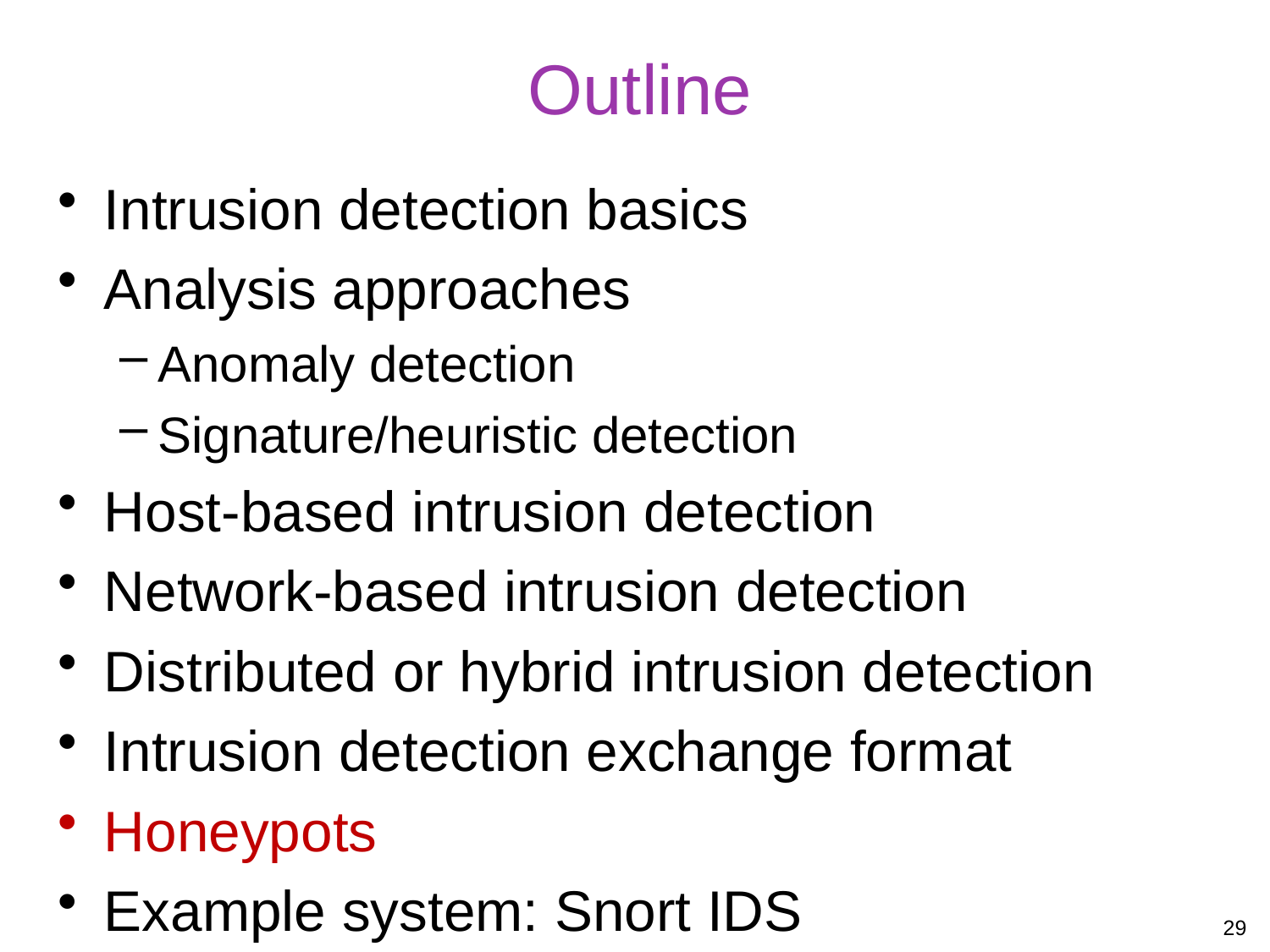

# Outline
Intrusion detection basics
Analysis approaches
Anomaly detection
Signature/heuristic detection
Host-based intrusion detection
Network-based intrusion detection
Distributed or hybrid intrusion detection
Intrusion detection exchange format
Honeypots
Example system: Snort IDS
29